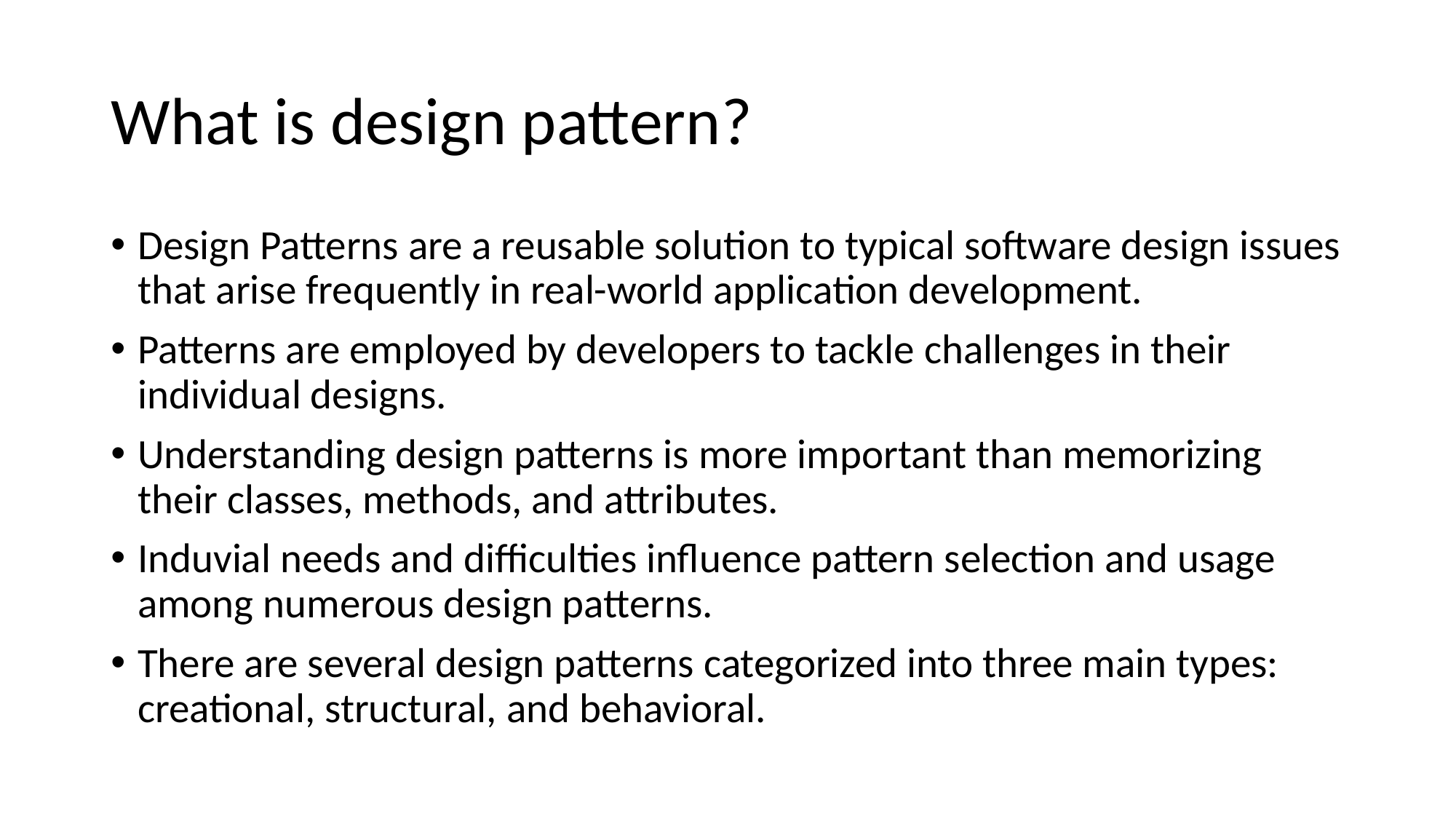

# What is design pattern?
Design Patterns are a reusable solution to typical software design issues that arise frequently in real-world application development.
Patterns are employed by developers to tackle challenges in their individual designs.
Understanding design patterns is more important than memorizing their classes, methods, and attributes.
Induvial needs and difficulties influence pattern selection and usage among numerous design patterns.
There are several design patterns categorized into three main types: creational, structural, and behavioral.